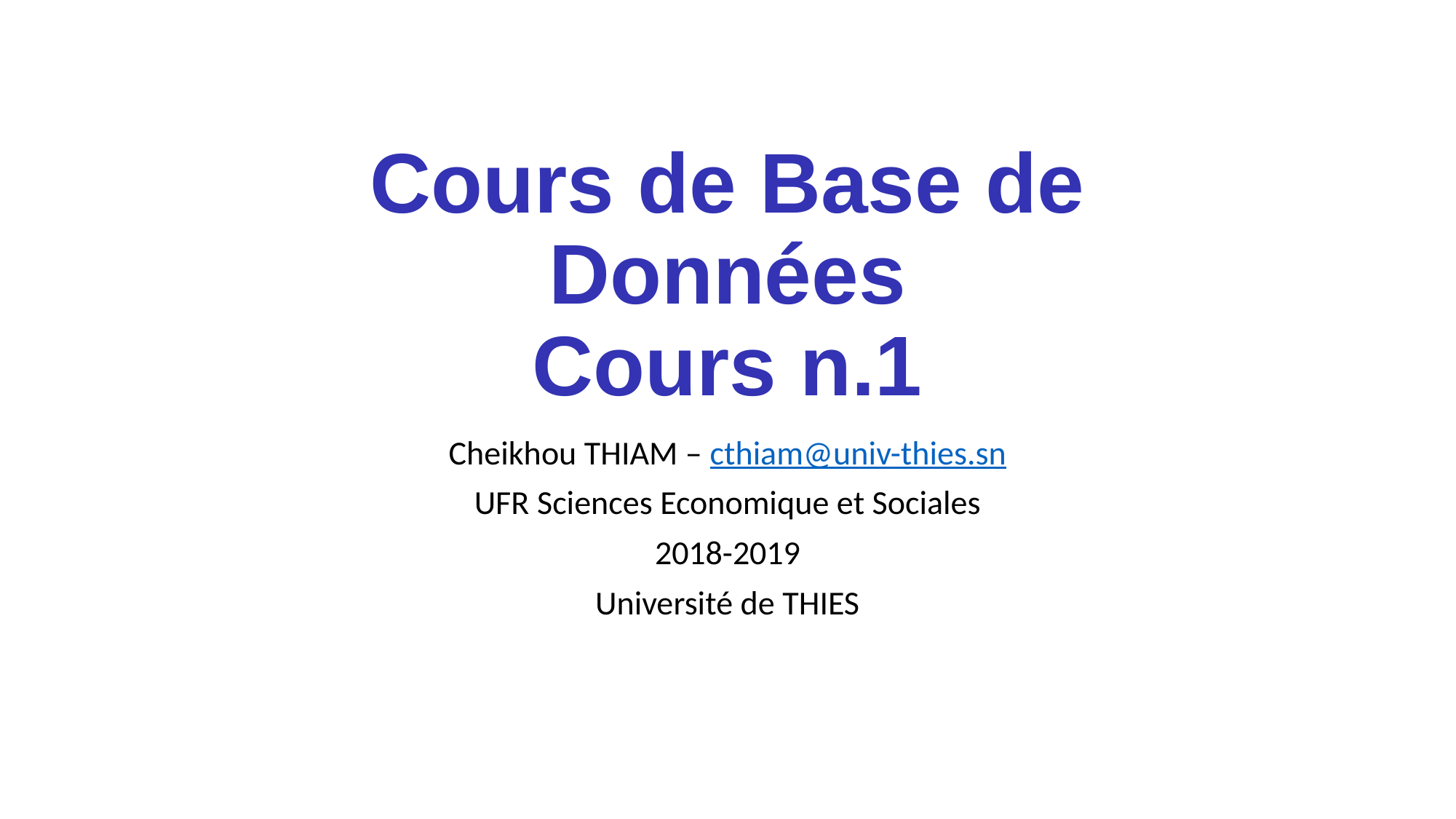

# Cours de Base de Données Cours n.1
Cheikhou THIAM – cthiam@univ-thies.sn
UFR Sciences Economique et Sociales
2018-2019
Université de THIES